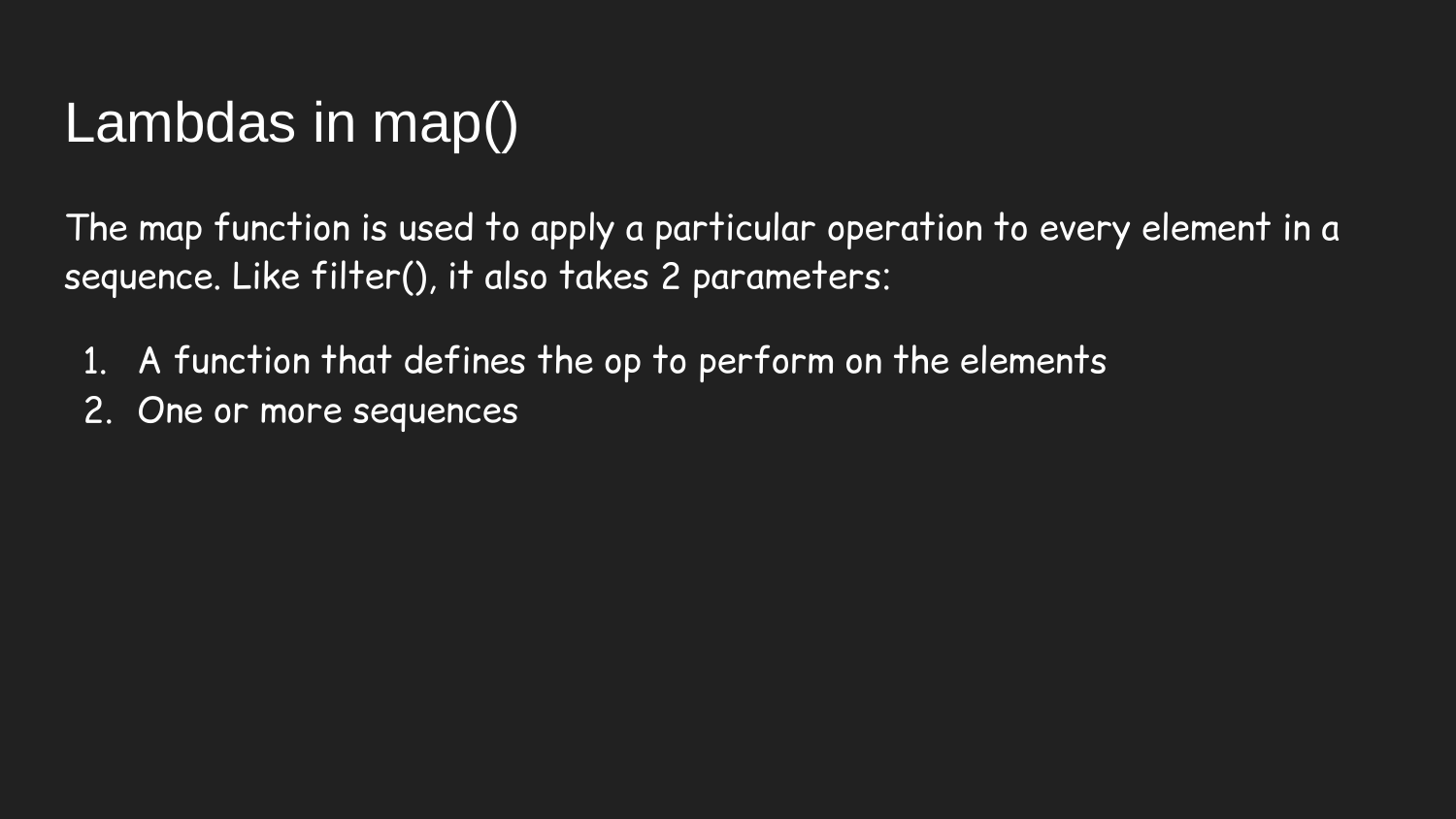

# Lambdas in map()
The map function is used to apply a particular operation to every element in a sequence. Like filter(), it also takes 2 parameters:
A function that defines the op to perform on the elements
One or more sequences